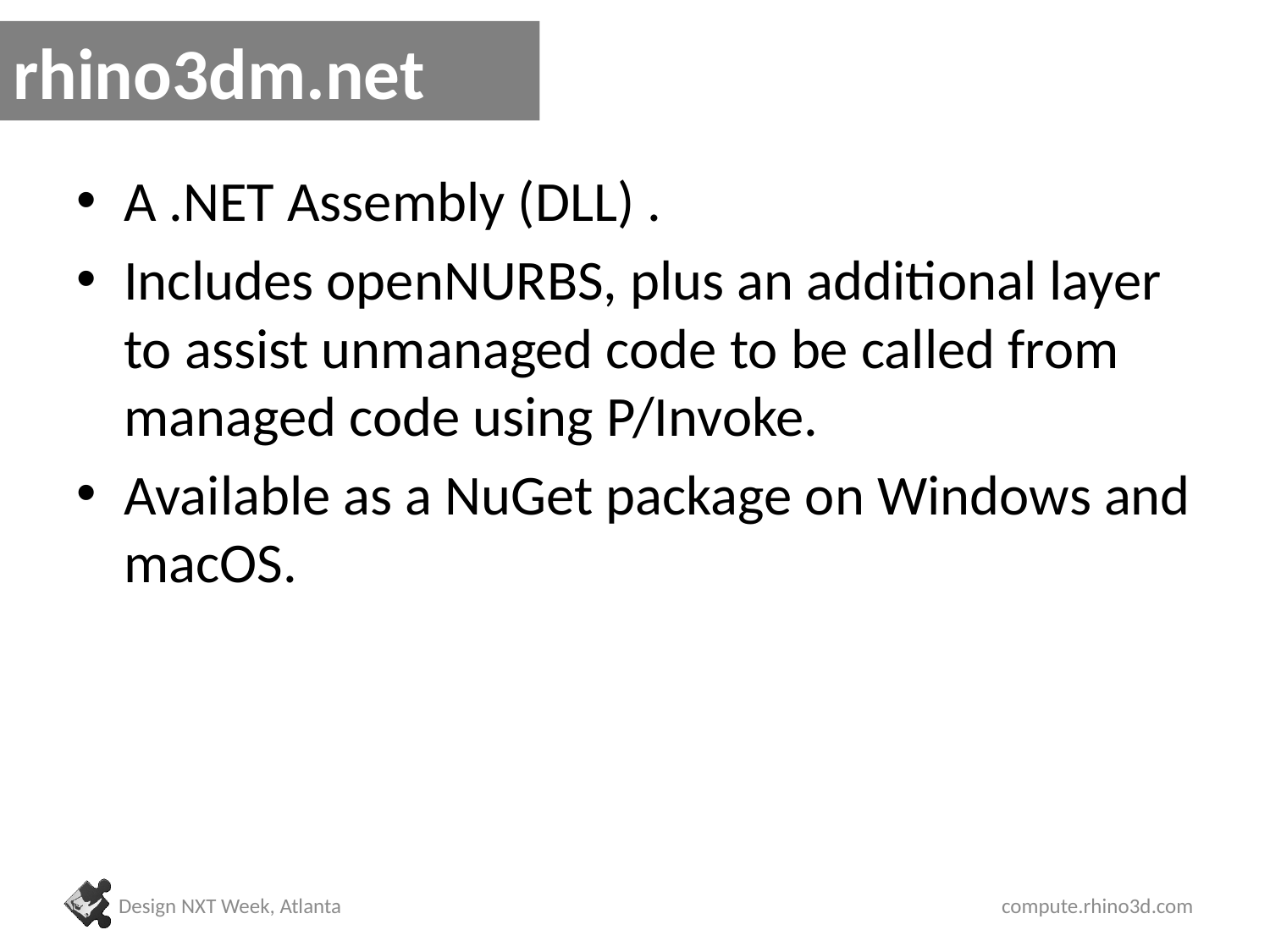

# rhino3dm.net
A .NET Assembly (DLL) .
Includes openNURBS, plus an additional layer to assist unmanaged code to be called from managed code using P/Invoke.
Available as a NuGet package on Windows and macOS.
Design NXT Week, Atlanta